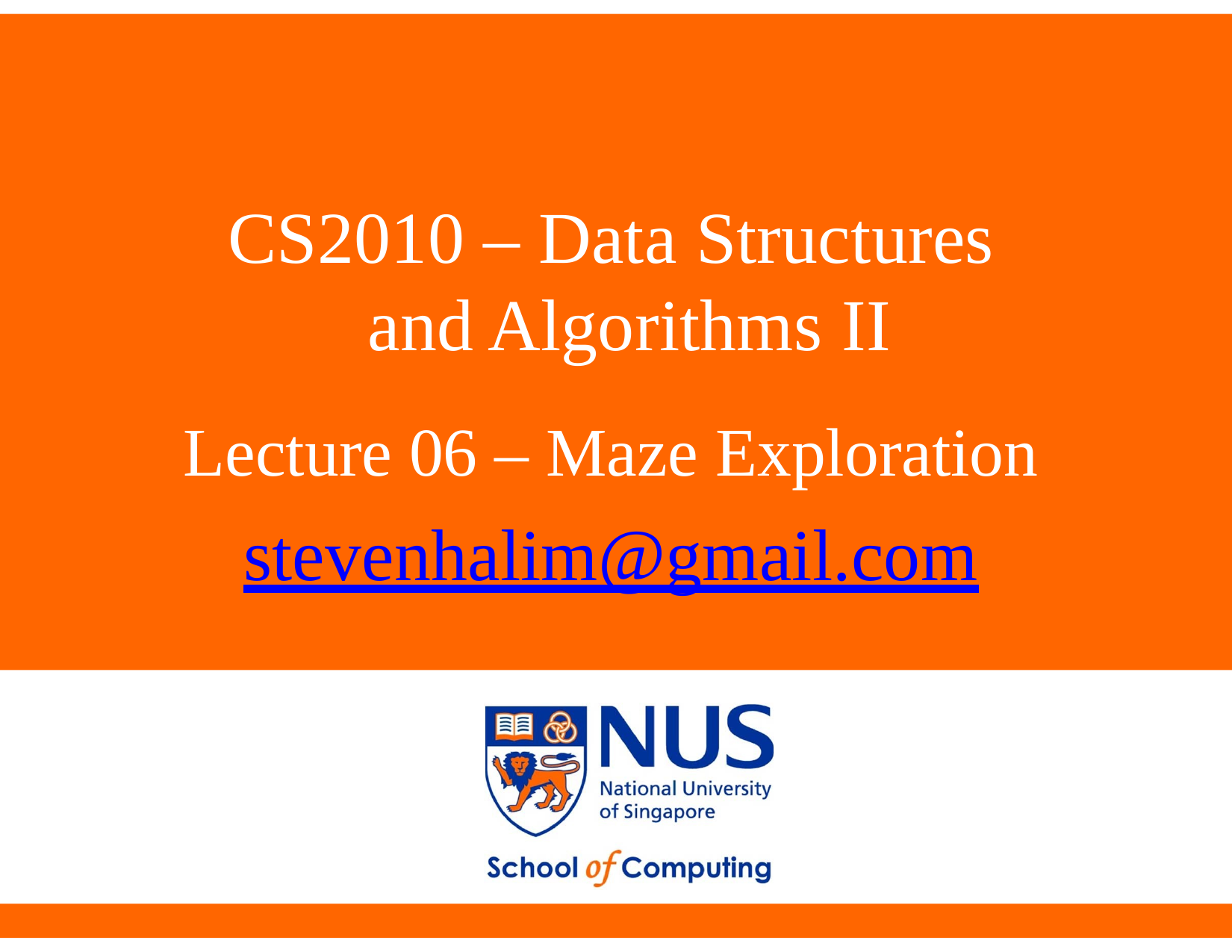

# CS2010 – Data Structures  and Algorithms II
Lecture 06 – Maze Exploration
stevenhalim@gmail.com